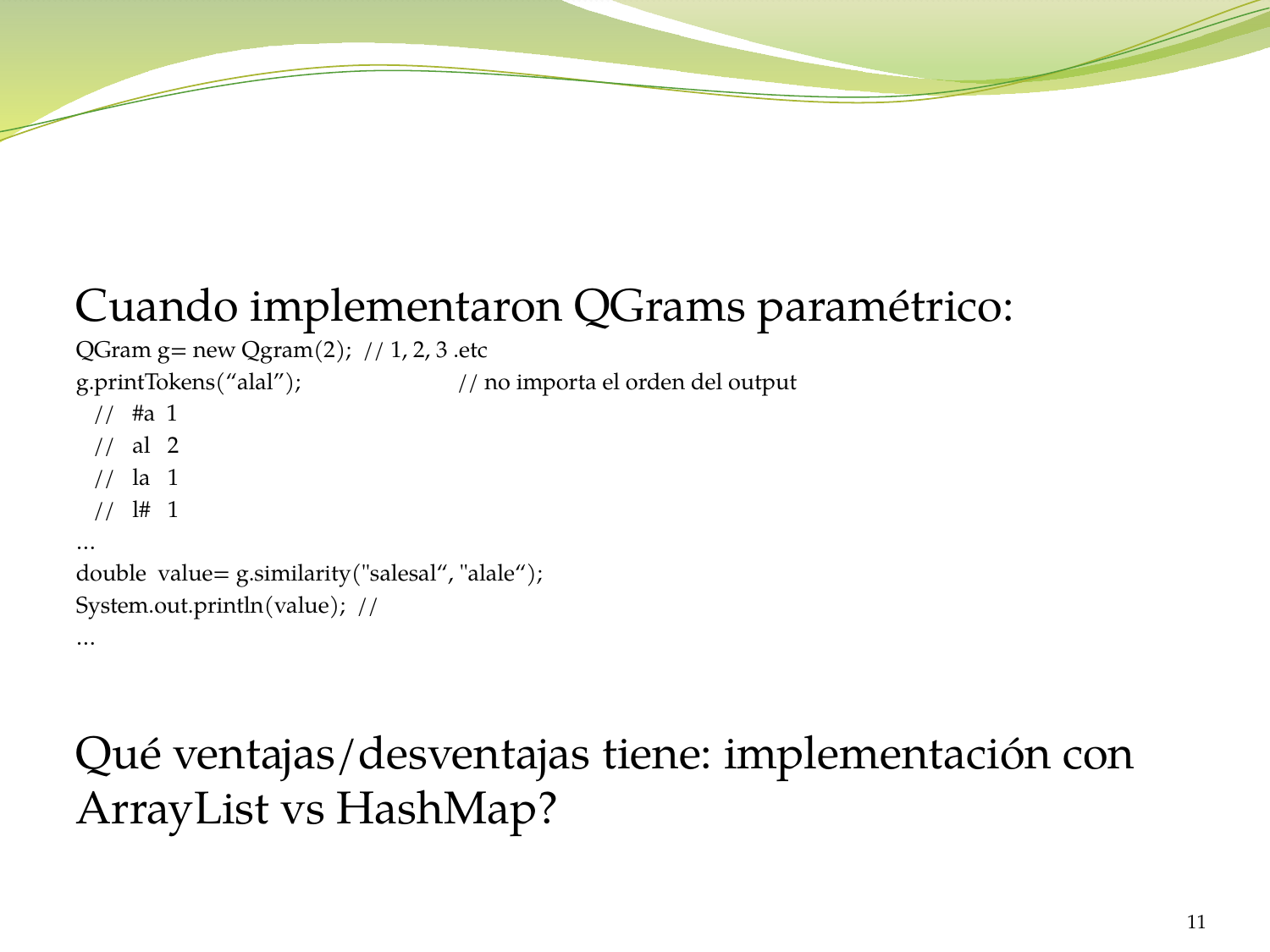

#
Cuando implementaron QGrams paramétrico:
QGram g= new Qgram(2);  // 1, 2, 3 .etc
g.printTokens(“alal”); 		// no importa el orden del output
   //   #a  1
   //   al   2
   //   la   1
   //   l#   1
…
double  value= g.similarity("salesal“, "alale“);
System.out.println(value);  //
…

Qué ventajas/desventajas tiene: implementación con ArrayList vs HashMap?
11